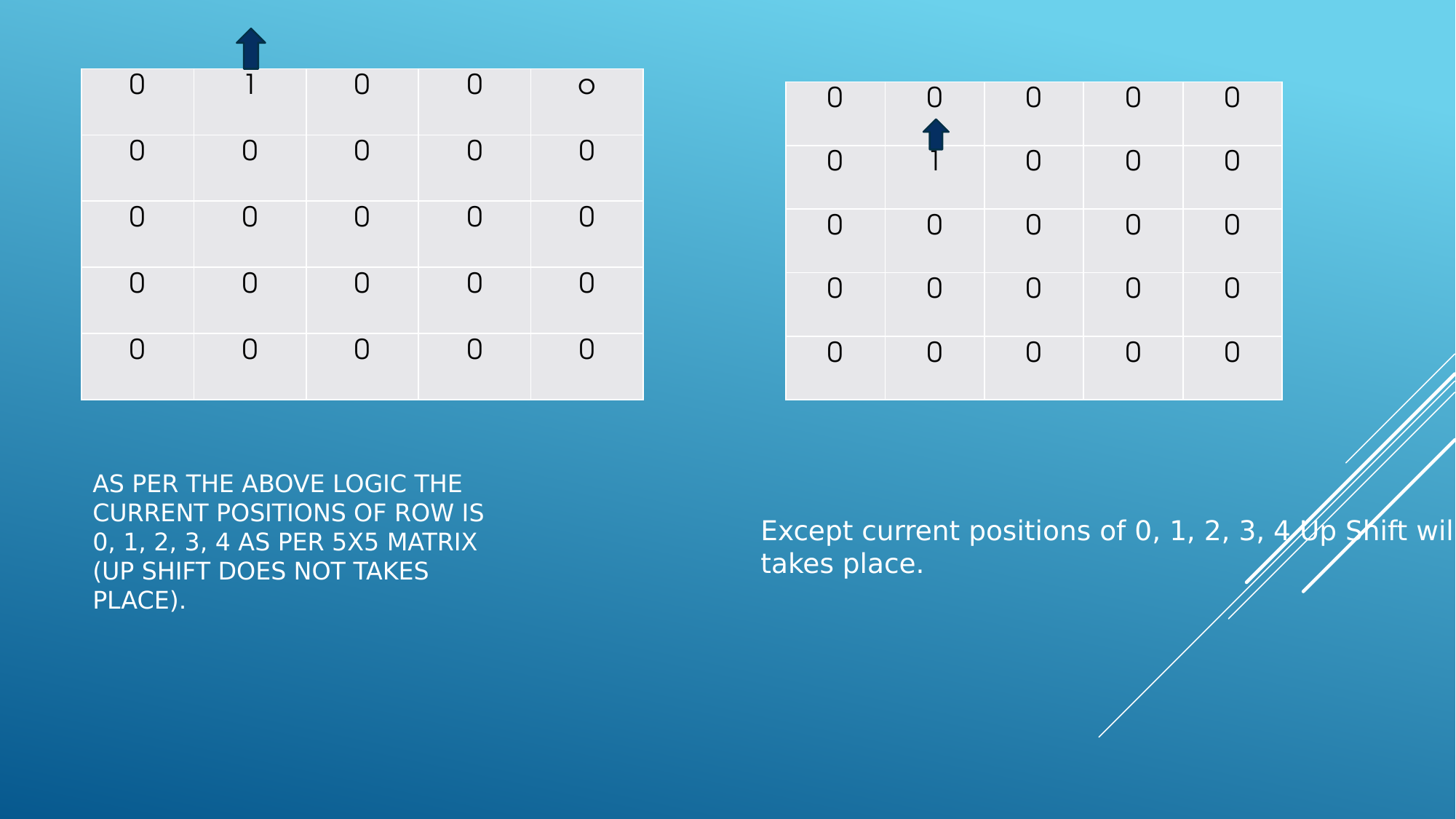

| 0 | 1 | 0 | 0 | o |
| --- | --- | --- | --- | --- |
| 0 | 0 | 0 | 0 | 0 |
| 0 | 0 | 0 | 0 | 0 |
| 0 | 0 | 0 | 0 | 0 |
| 0 | 0 | 0 | 0 | 0 |
| 0 | 0 | 0 | 0 | 0 |
| --- | --- | --- | --- | --- |
| 0 | 1 | 0 | 0 | 0 |
| 0 | 0 | 0 | 0 | 0 |
| 0 | 0 | 0 | 0 | 0 |
| 0 | 0 | 0 | 0 | 0 |

# As per the above Logic the current positions of row is  0, 1, 2, 3, 4 as per 5x5 Matrix (UP SHIFT DOES NOT TAKES PLACE).
Except current positions of 0, 1, 2, 3, 4 Up Shift will takes place.